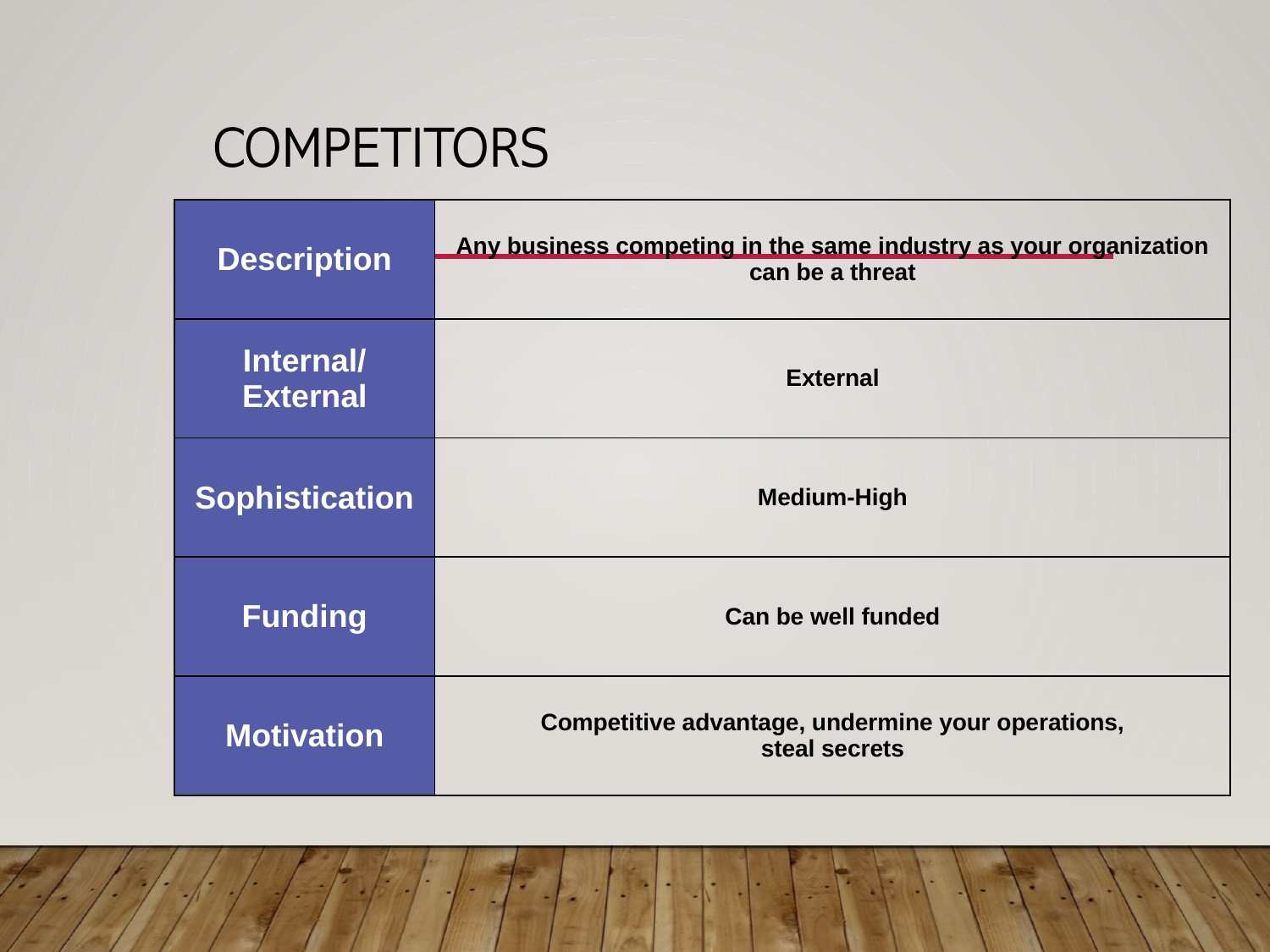

# Competitors
| Description | Any business competing in the same industry as your organization can be a threat |
| --- | --- |
| Internal/External | External |
| Sophistication | Medium-High |
| Funding | Can be well funded |
| Motivation | Competitive advantage, undermine your operations, steal secrets |